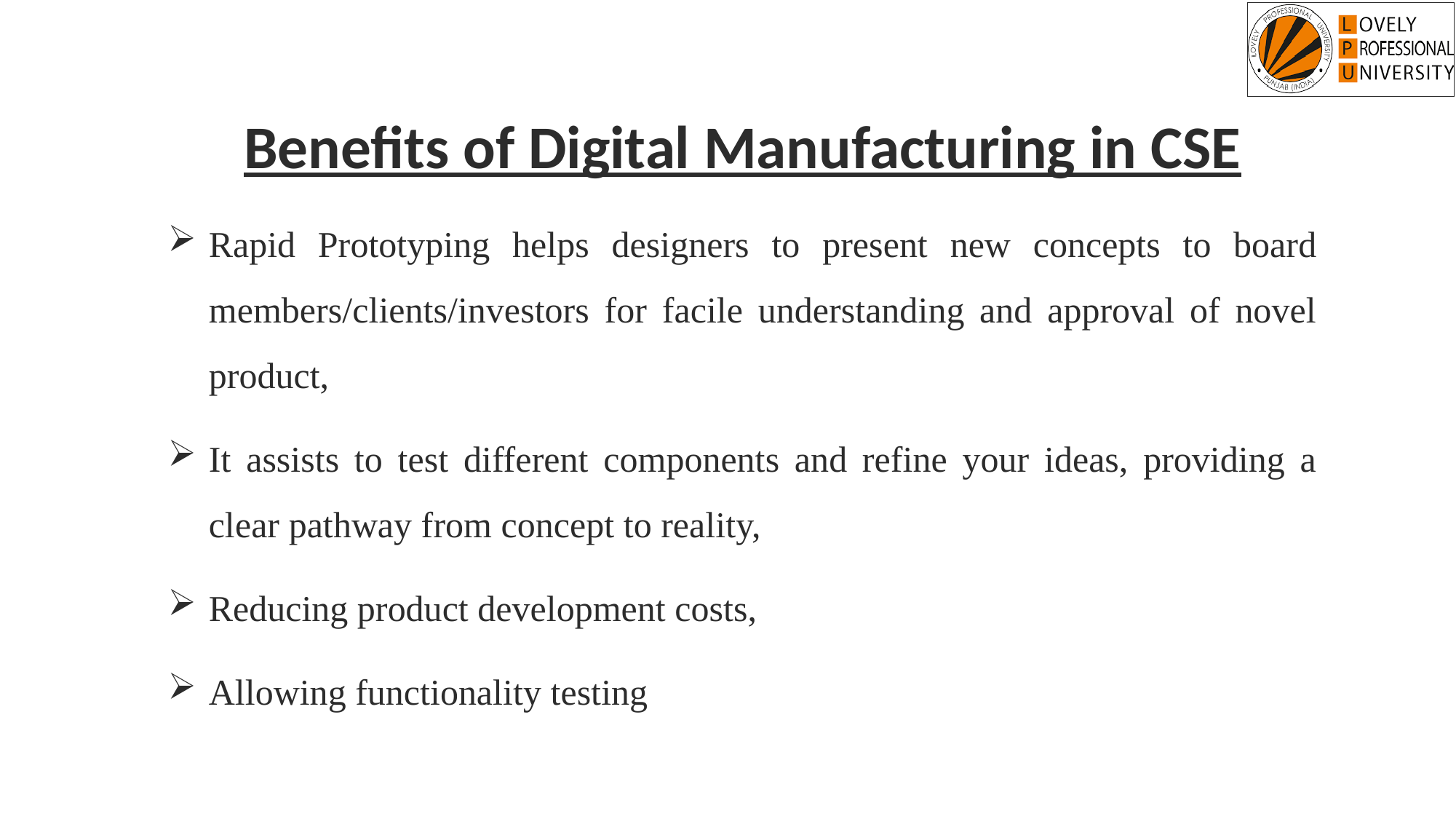

Benefits of Digital Manufacturing in CSE
Rapid Prototyping helps designers to present new concepts to board members/clients/investors for facile understanding and approval of novel product,
It assists to test different components and refine your ideas, providing a clear pathway from concept to reality,
Reducing product development costs,
Allowing functionality testing